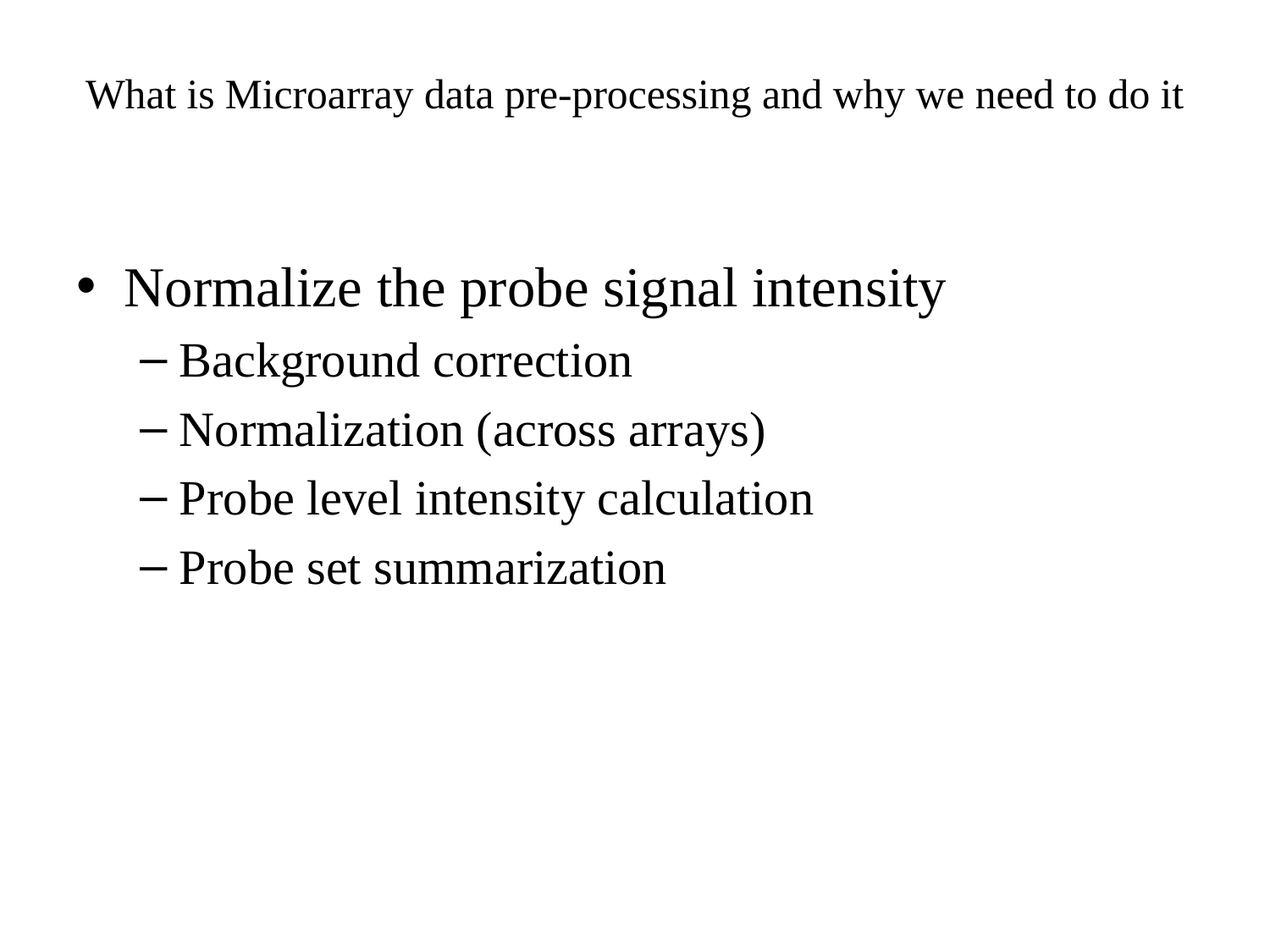

# What is Microarray data pre-processing and why we need to do it
Normalize the probe signal intensity
Background correction
Normalization (across arrays)
Probe level intensity calculation
Probe set summarization